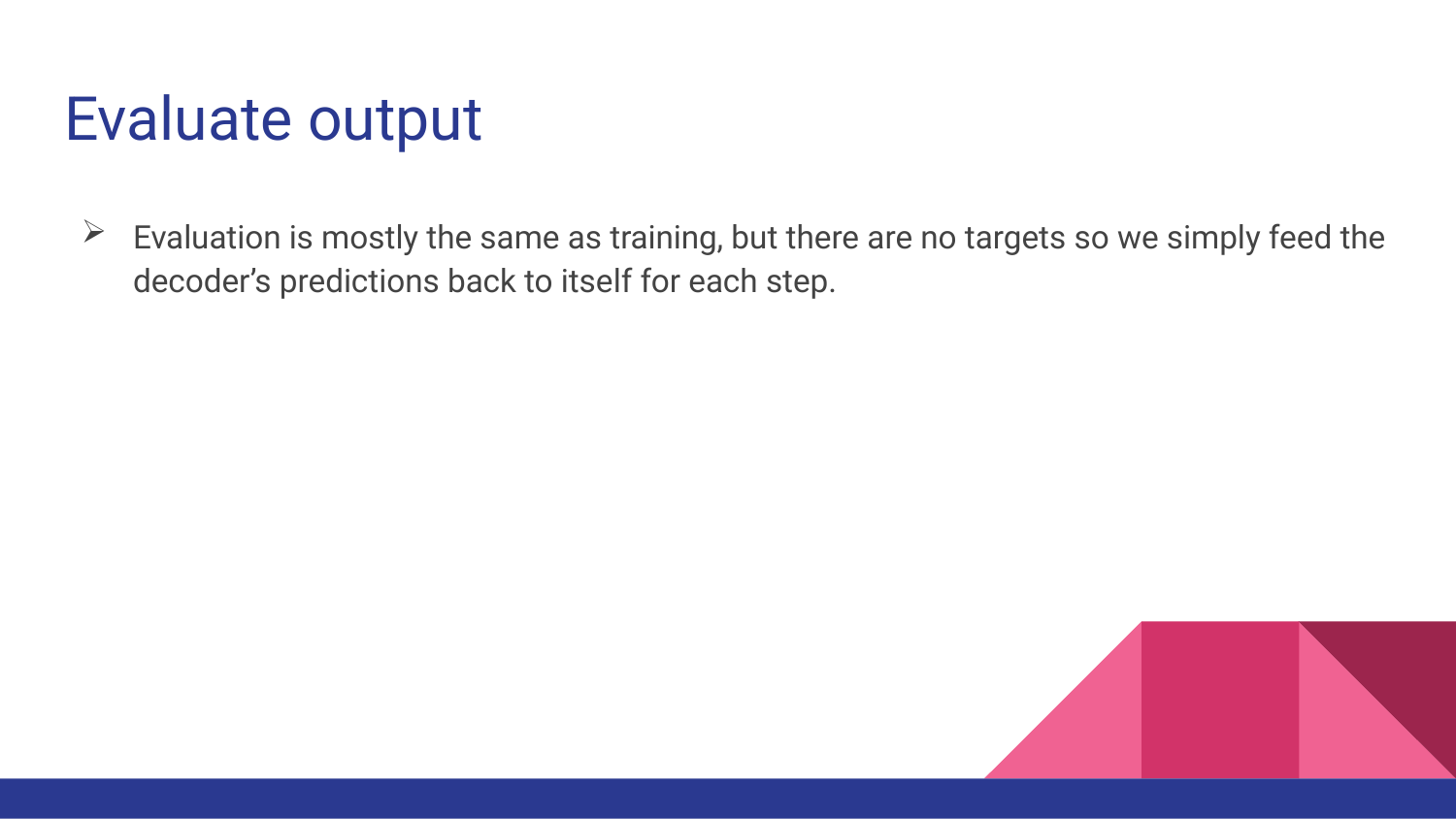

# Evaluate output
Evaluation is mostly the same as training, but there are no targets so we simply feed the decoder’s predictions back to itself for each step.